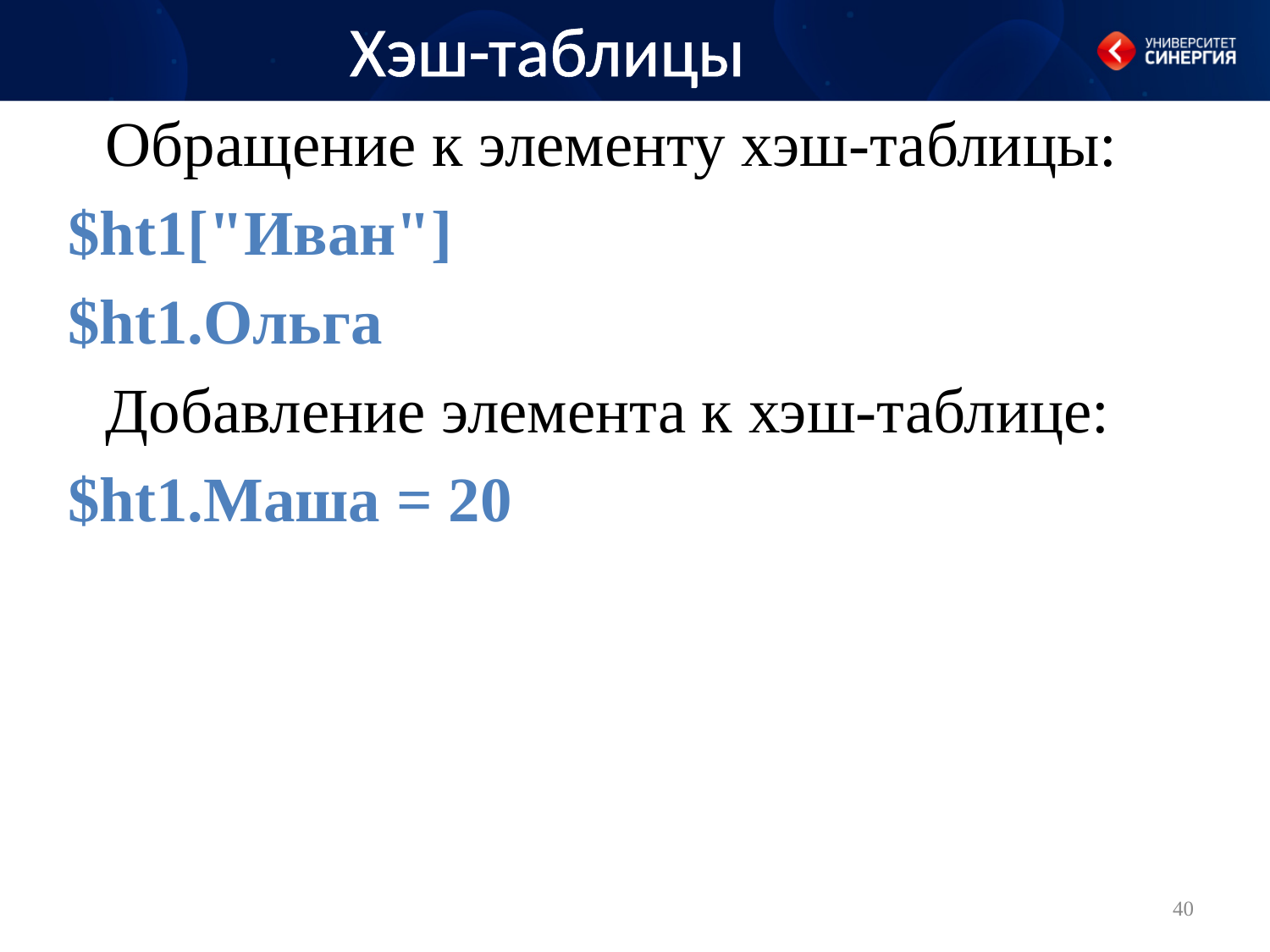

Хэш-таблицы
Обращение к элементу хэш-таблицы:
$ht1["Иван"]
$ht1.Ольга
Добавление элемента к хэш-таблице:
$ht1.Маша = 20

40